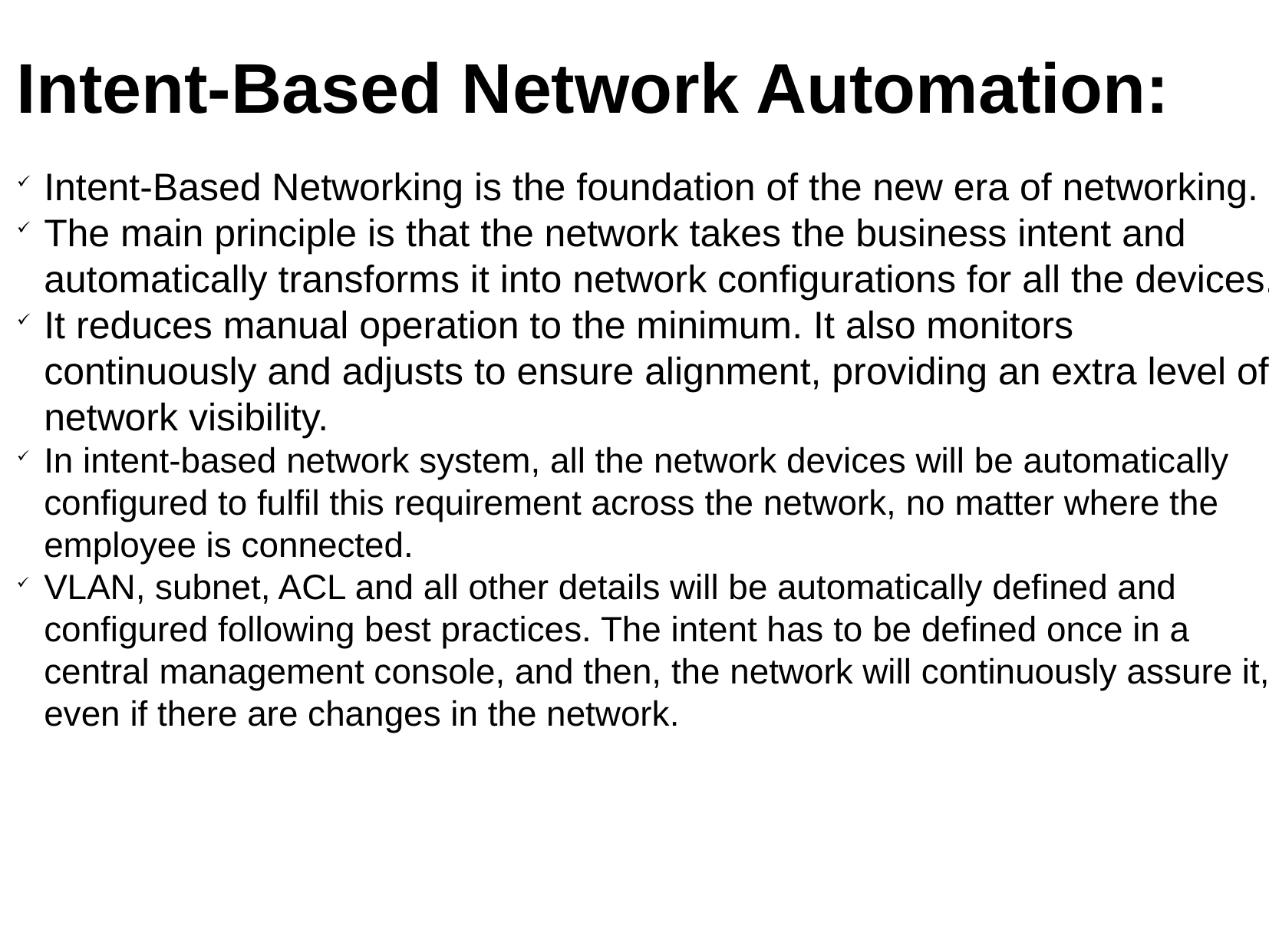

Intent-Based Network Automation:

Intent-Based Networking is the foundation of the new era of networking.
The main principle is that the network takes the business intent and automatically transforms it into network configurations for all the devices.
It reduces manual operation to the minimum. It also monitors continuously and adjusts to ensure alignment, providing an extra level of network visibility.
In intent-based network system, all the network devices will be automatically configured to fulfil this requirement across the network, no matter where the employee is connected.
VLAN, subnet, ACL and all other details will be automatically defined and configured following best practices. The intent has to be defined once in a central management console, and then, the network will continuously assure it, even if there are changes in the network.